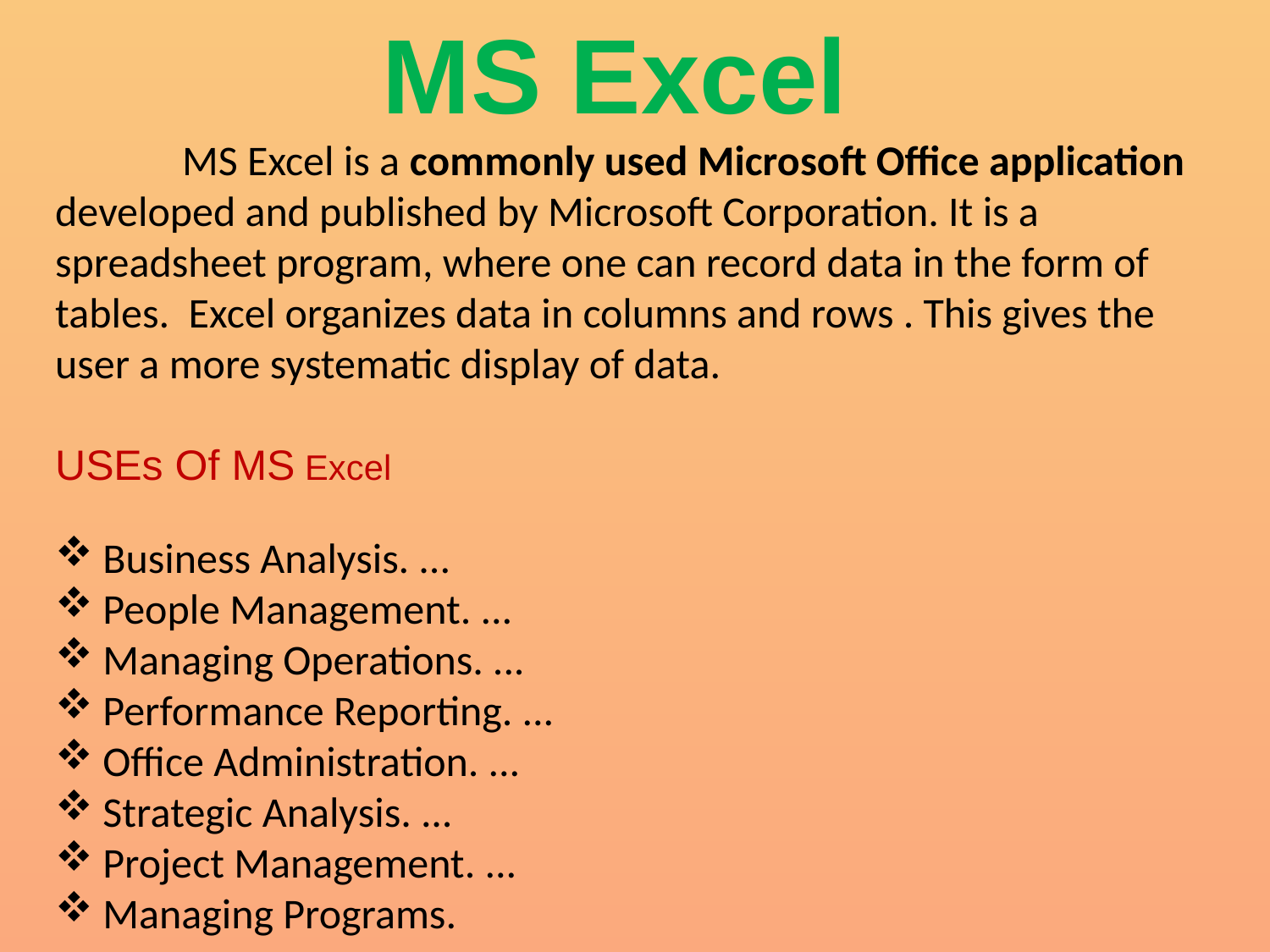

MS Excel
	MS Excel is a commonly used Microsoft Office application developed and published by Microsoft Corporation. It is a spreadsheet program, where one can record data in the form of tables.  Excel organizes data in columns and rows . This gives the user a more systematic display of data.

USEs Of MS Excel

Business Analysis. ...
People Management. ...
Managing Operations. ...
Performance Reporting. ...
Office Administration. ...
Strategic Analysis. ...
Project Management. ...
Managing Programs.